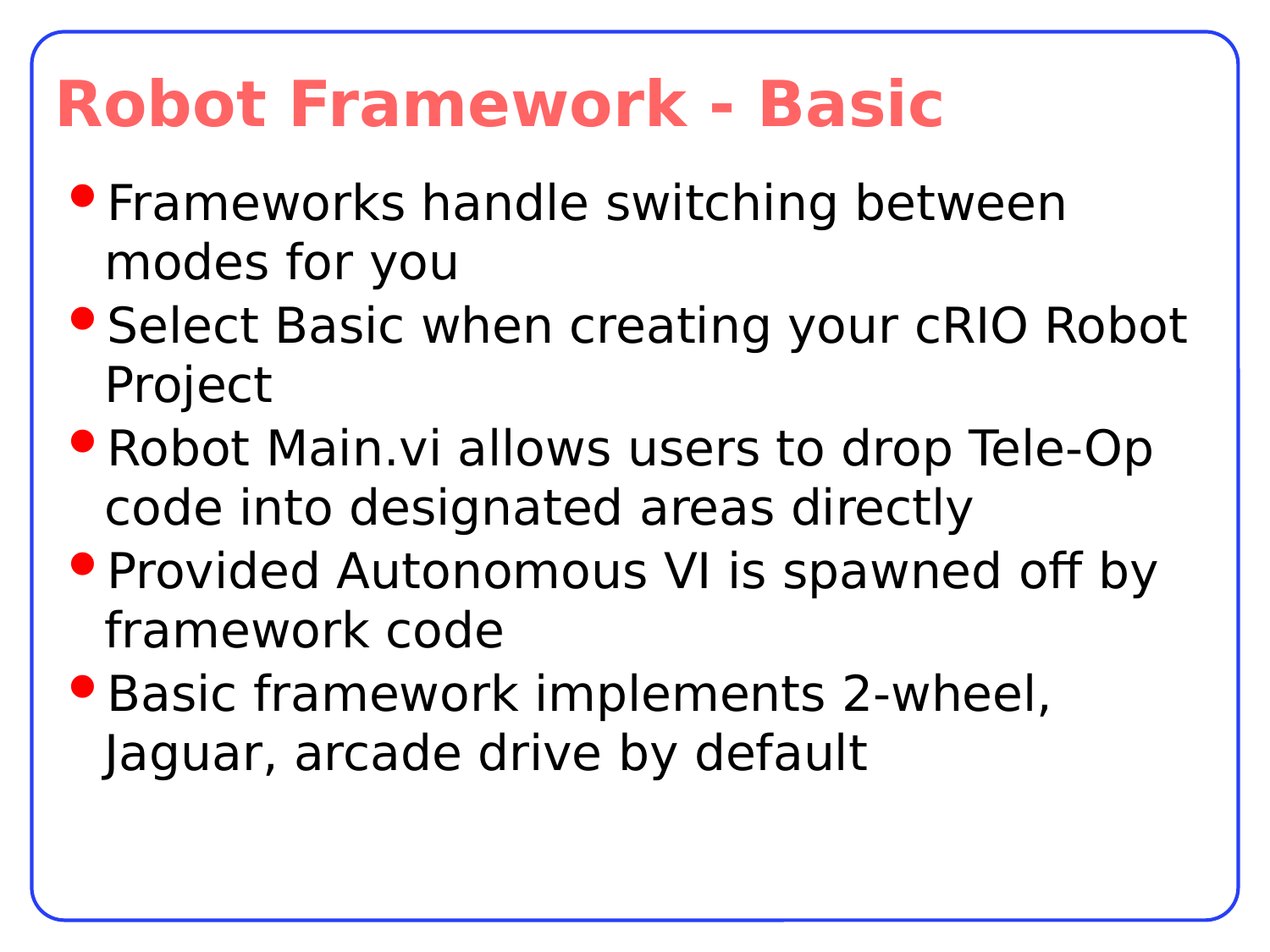

# Robot Framework - Basic
Frameworks handle switching between modes for you
Select Basic when creating your cRIO Robot Project
Robot Main.vi allows users to drop Tele-Op code into designated areas directly
Provided Autonomous VI is spawned off by framework code
Basic framework implements 2-wheel, Jaguar, arcade drive by default